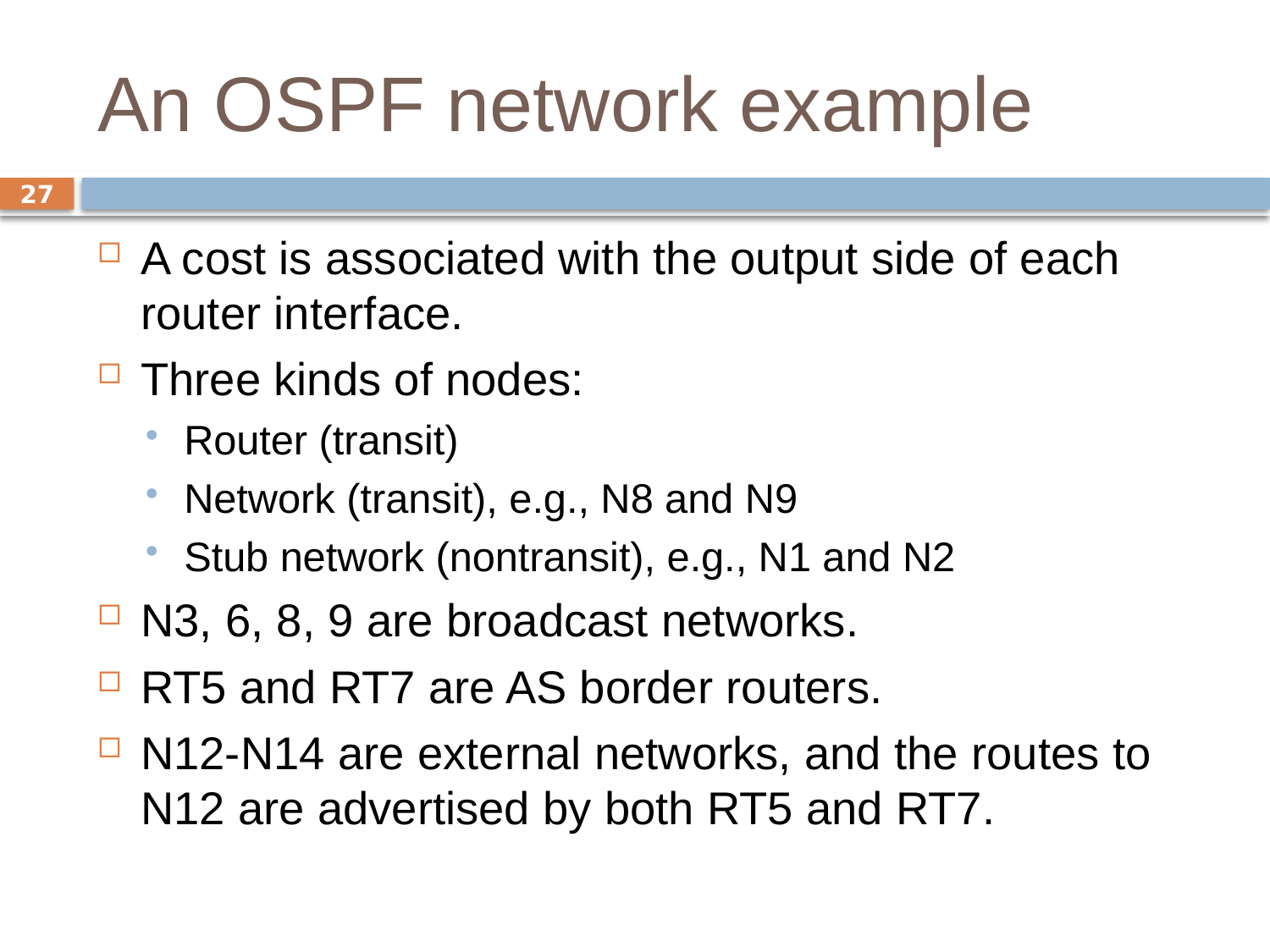

# An OSPF network example
27
A cost is associated with the output side of each router interface.
Three kinds of nodes:
Router (transit)
Network (transit), e.g., N8 and N9
Stub network (nontransit), e.g., N1 and N2
N3, 6, 8, 9 are broadcast networks.
RT5 and RT7 are AS border routers.
N12-N14 are external networks, and the routes to N12 are advertised by both RT5 and RT7.